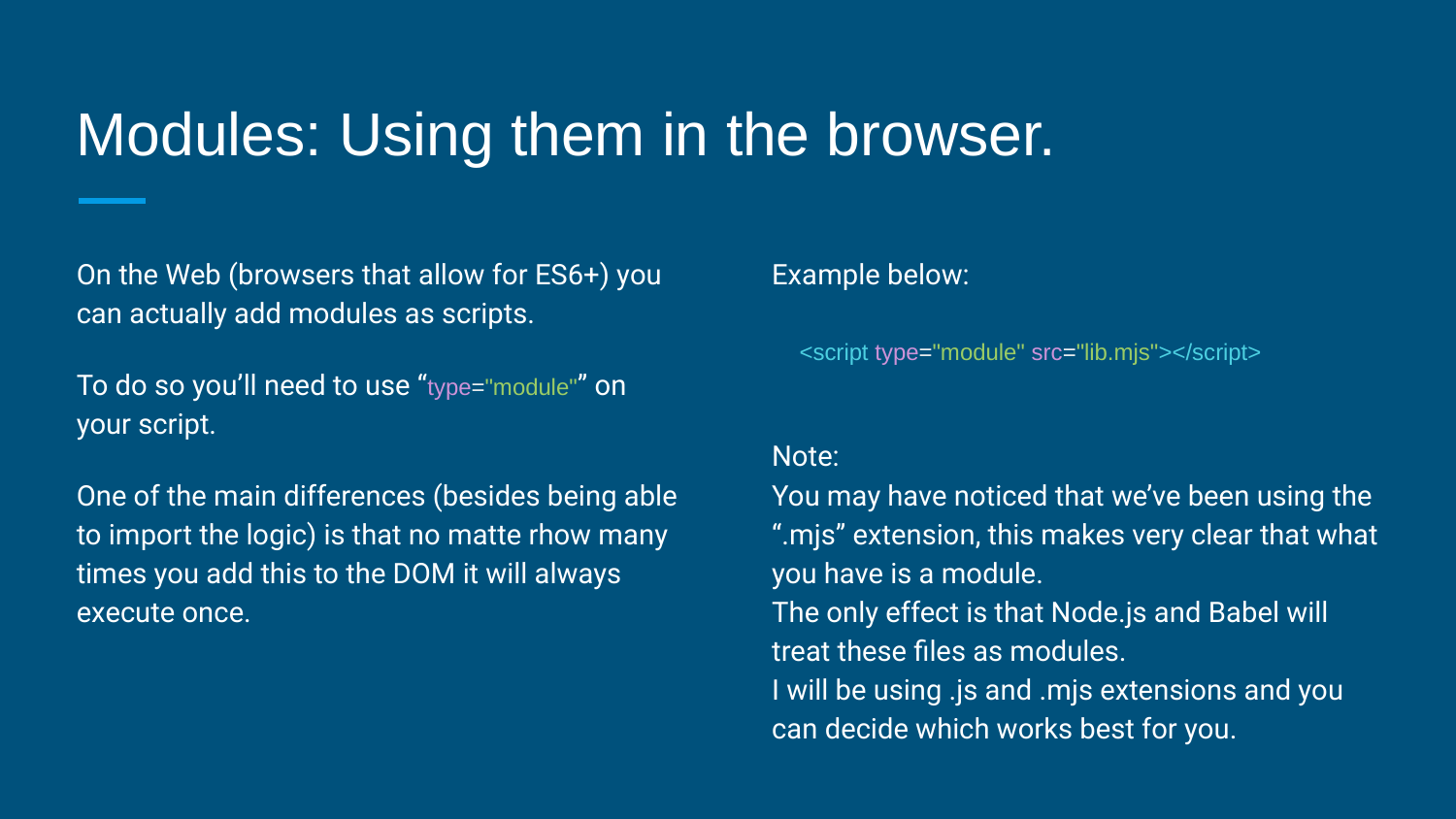

# Modules: Using them in the browser.
On the Web (browsers that allow for ES6+) you can actually add modules as scripts.
To do so you’ll need to use “type="module"” on your script.
One of the main differences (besides being able to import the logic) is that no matte rhow many times you add this to the DOM it will always execute once.

Example below:
<script type="module" src="lib.mjs"></script>
Note:
You may have noticed that we’ve been using the “.mjs” extension, this makes very clear that what you have is a module.
The only effect is that Node.js and Babel will treat these files as modules.
I will be using .js and .mjs extensions and you can decide which works best for you.